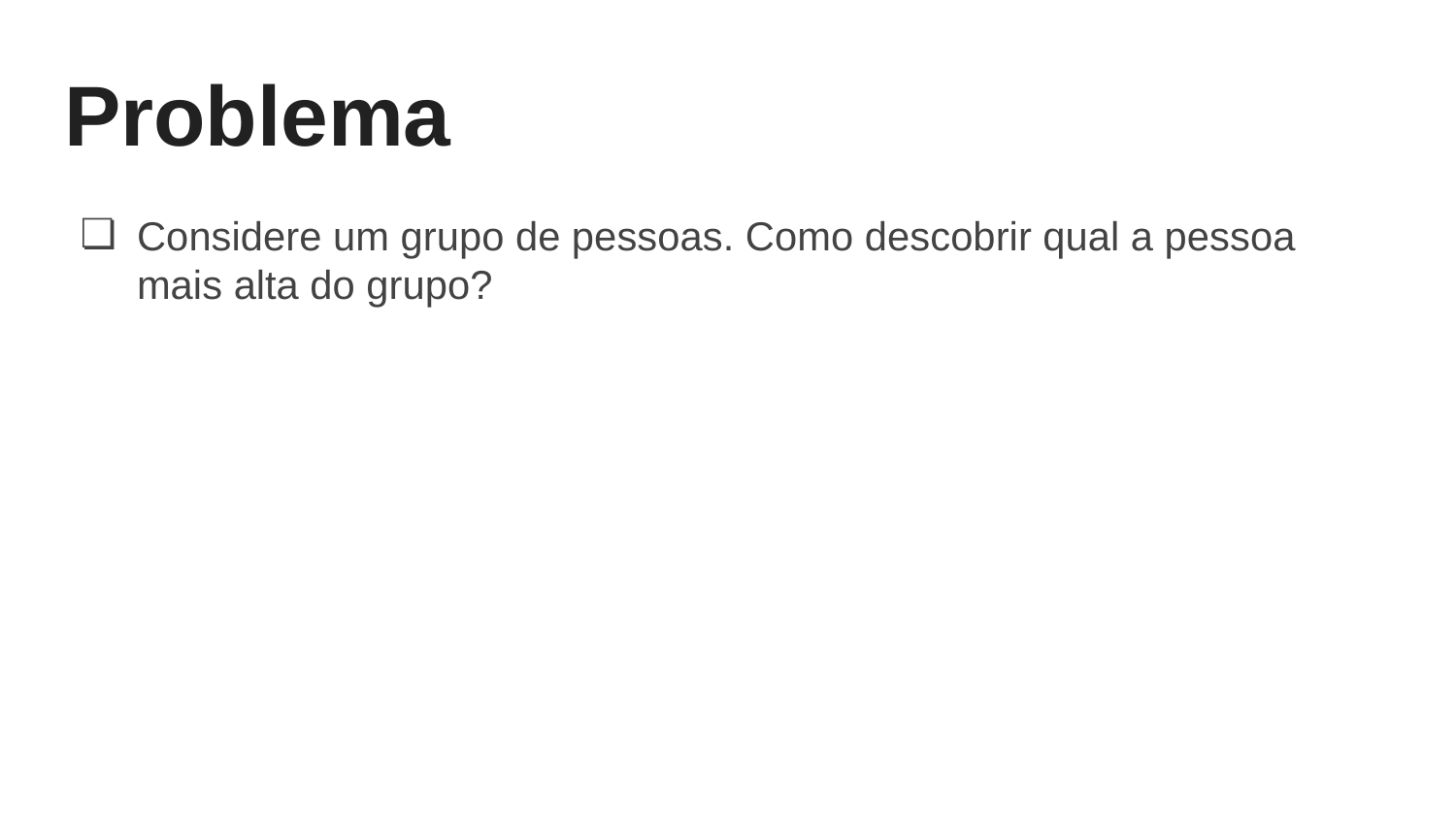

# Problema
Considere um grupo de pessoas. Como descobrir qual a pessoa mais alta do grupo?